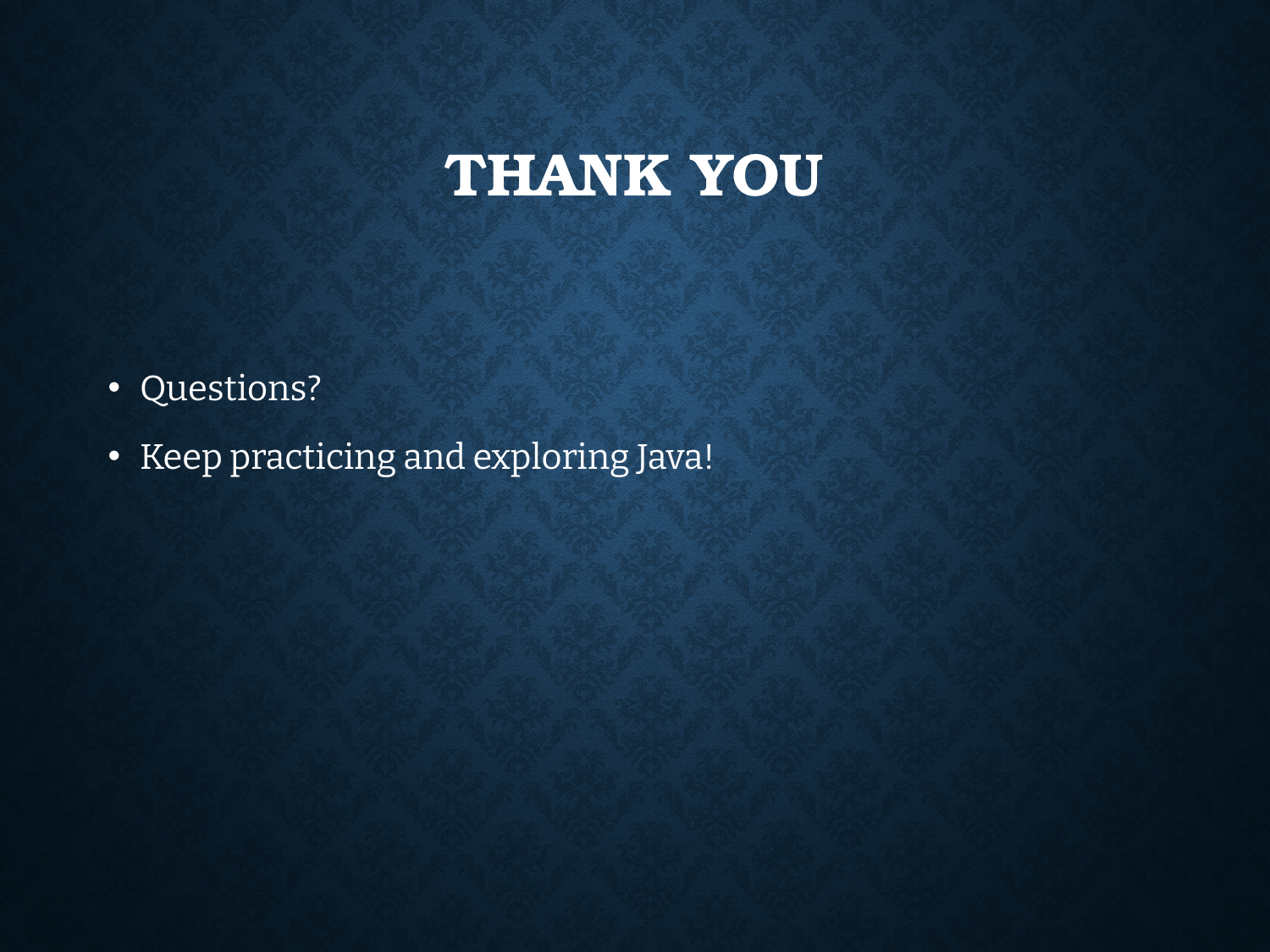

# Thank You

Questions?
Keep practicing and exploring Java!